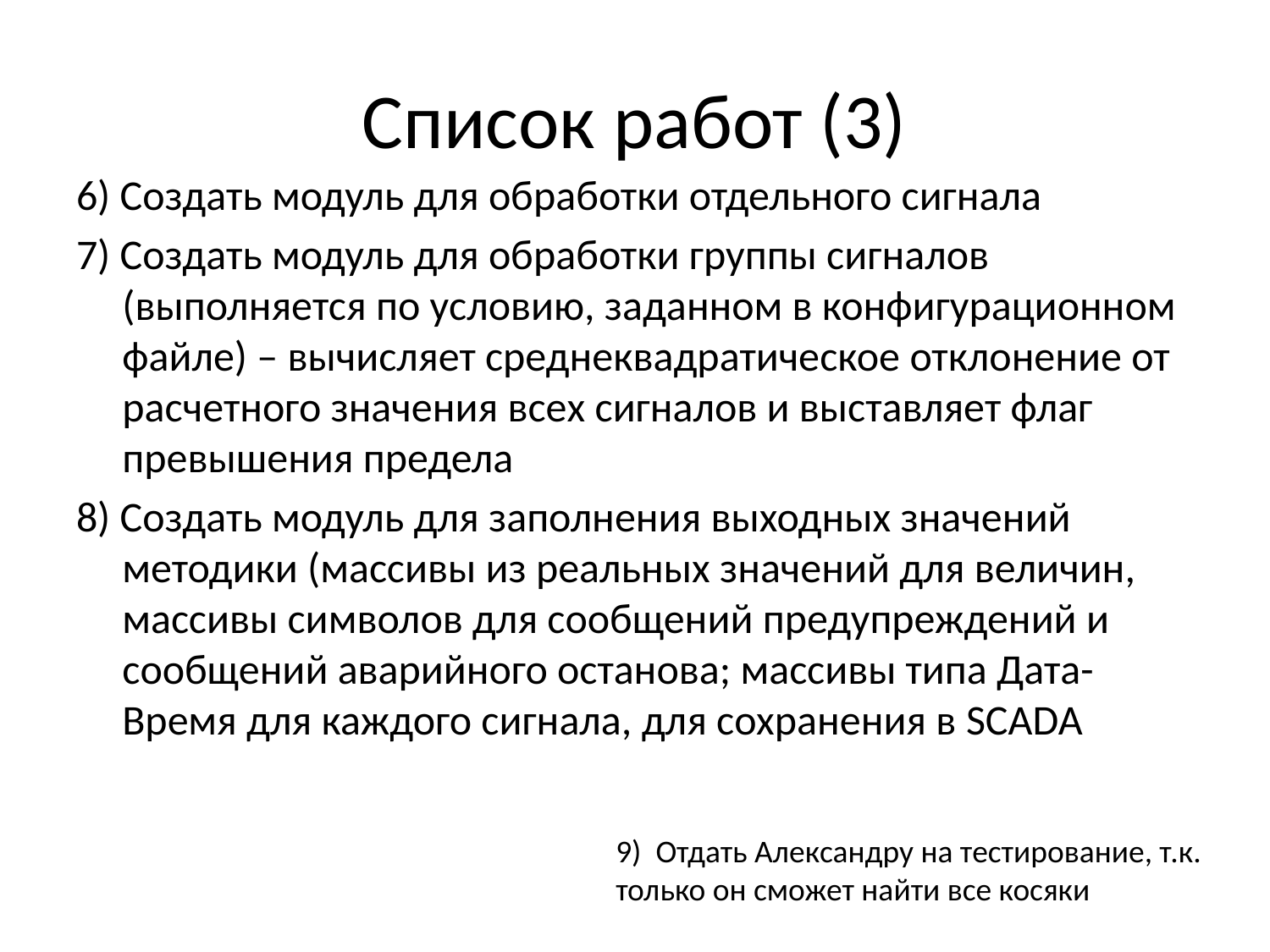

# Список работ (3)
6) Создать модуль для обработки отдельного сигнала
7) Создать модуль для обработки группы сигналов (выполняется по условию, заданном в конфигурационном файле) – вычисляет среднеквадратическое отклонение от расчетного значения всех сигналов и выставляет флаг превышения предела
8) Создать модуль для заполнения выходных значений методики (массивы из реальных значений для величин, массивы символов для сообщений предупреждений и сообщений аварийного останова; массивы типа Дата-Время для каждого сигнала, для сохранения в SCADA
9)  Отдать Александру на тестирование, т.к. только он сможет найти все косяки